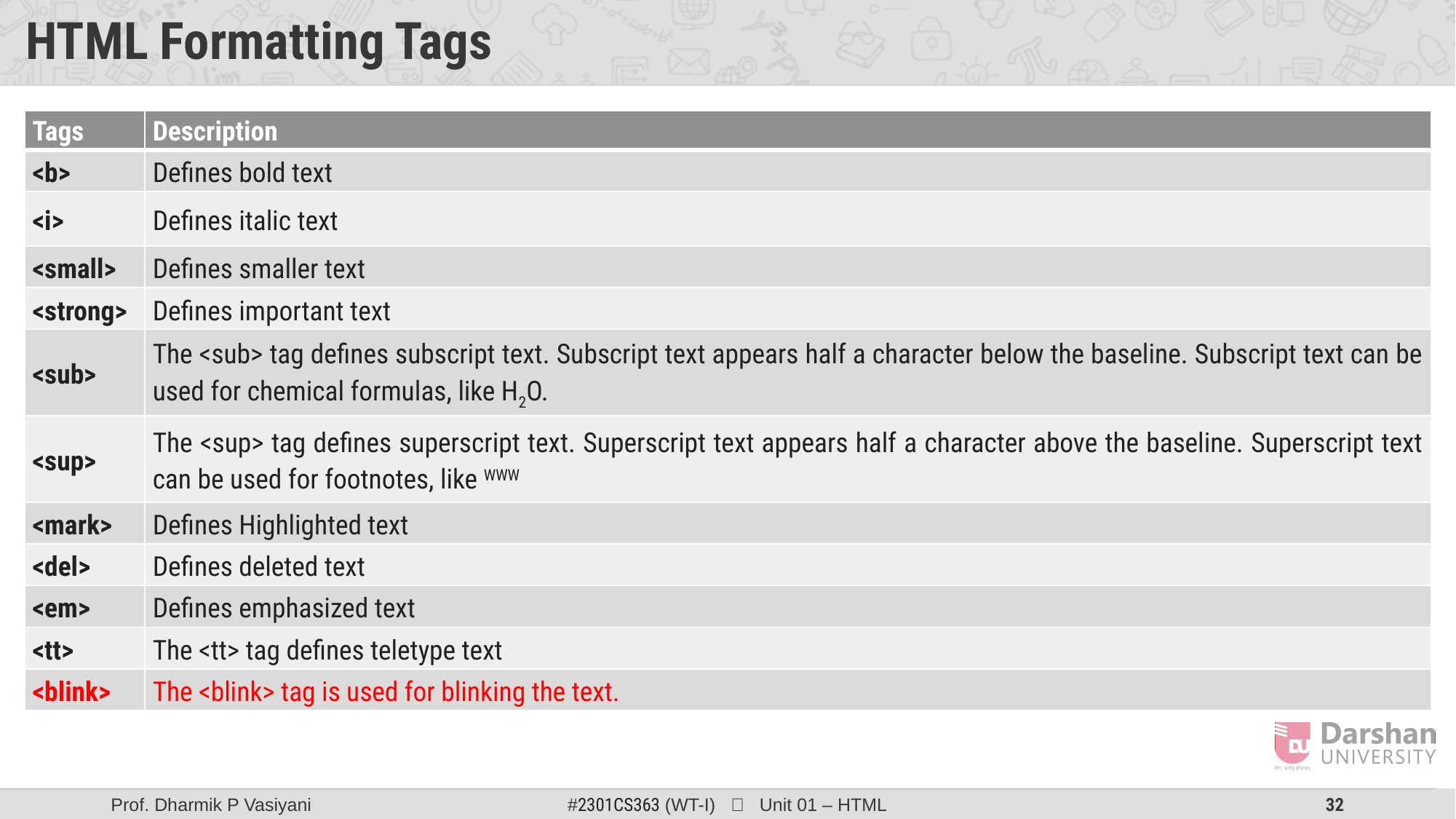

# HTML Formatting Tags
| Tags | Description |
| --- | --- |
| <b> | Defines bold text |
| <i> | Defines italic text |
| <small> | Defines smaller text |
| <strong> | Defines important text |
| <sub> | The <sub> tag defines subscript text. Subscript text appears half a character below the baseline. Subscript text can be used for chemical formulas, like H2O. |
| <sup> | The <sup> tag defines superscript text. Superscript text appears half a character above the baseline. Superscript text can be used for footnotes, like WWW |
| <mark> | Defines Highlighted text |
| <del> | Defines deleted text |
| <em> | Defines emphasized text |
| <tt> | The <tt> tag defines teletype text |
| <blink> | The <blink> tag is used for blinking the text. |